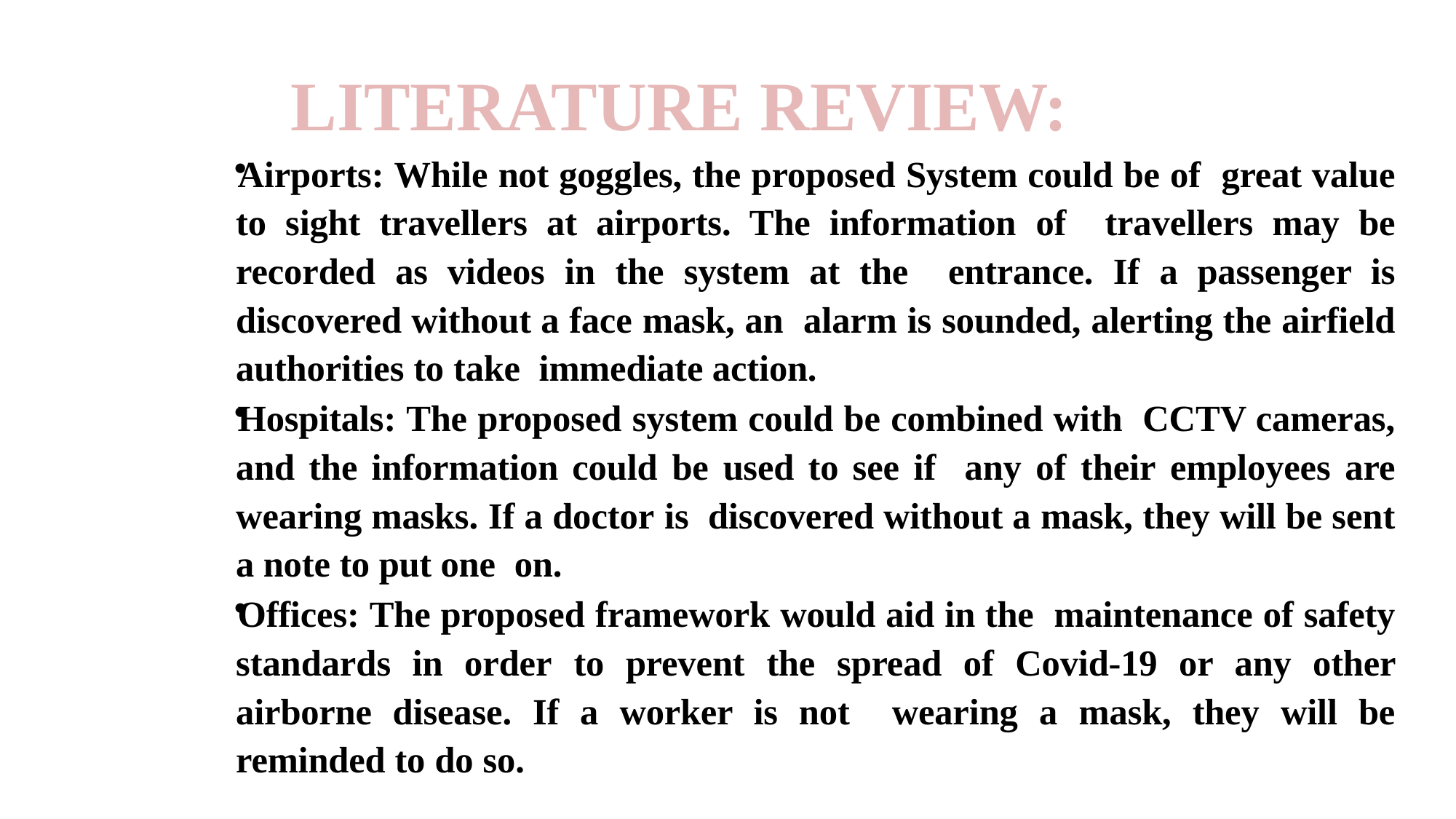

LITERATURE REVIEW:
Airports: While not goggles, the proposed System could be of  great value to sight travellers at airports. The information of  travellers may be recorded as videos in the system at the  entrance. If a passenger is discovered without a face mask, an  alarm is sounded, alerting the airfield authorities to take  immediate action.
Hospitals: The proposed system could be combined with  CCTV cameras, and the information could be used to see if  any of their employees are wearing masks. If a doctor is  discovered without a mask, they will be sent a note to put one  on.
Offices: The proposed framework would aid in the  maintenance of safety standards in order to prevent the spread of Covid-19 or any other airborne disease. If a worker is not  wearing a mask, they will be reminded to do so.